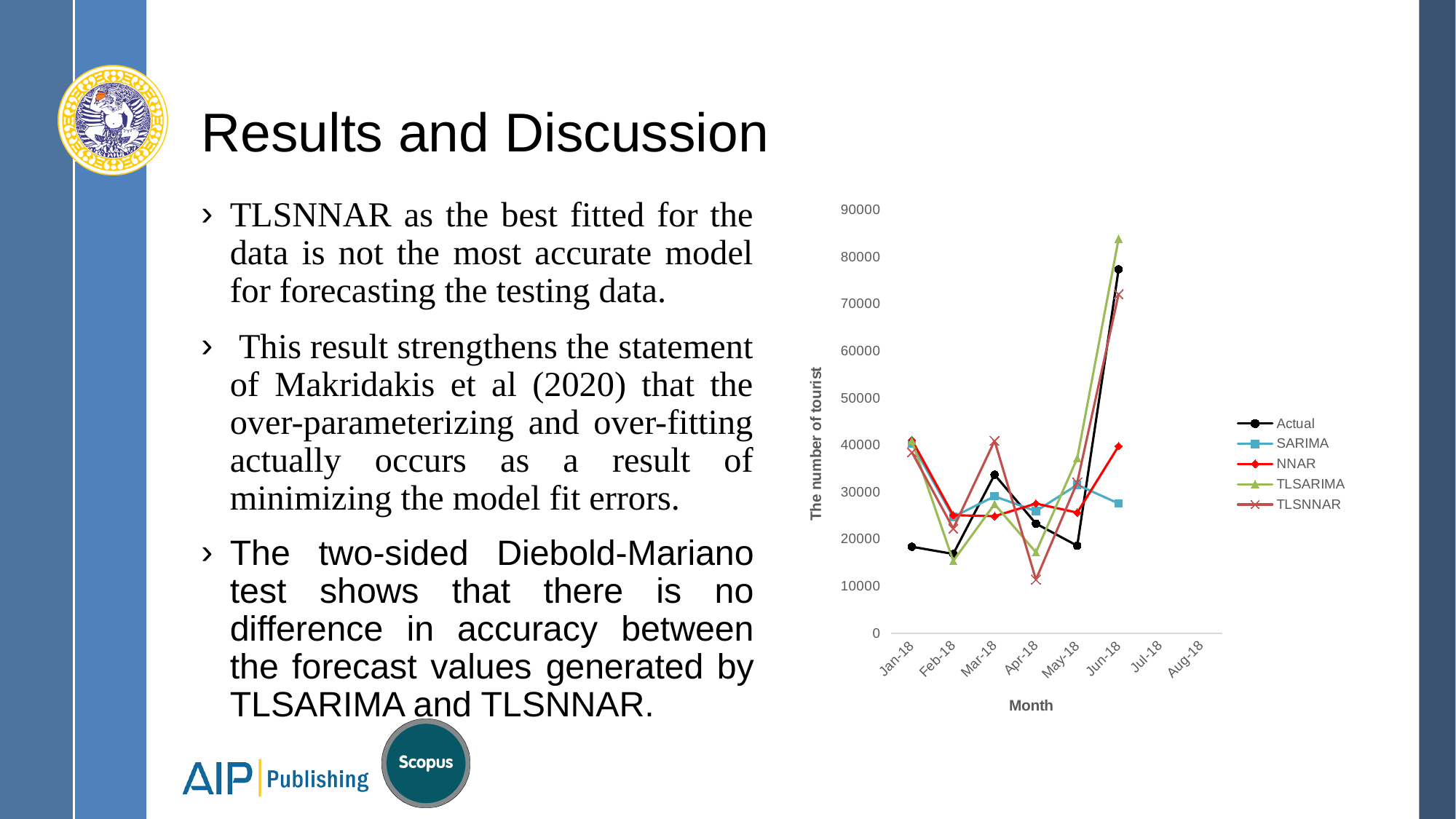

# Results and Discussion
TLSNNAR as the best fitted for the data is not the most accurate model for forecasting the testing data.
 This result strengthens the statement of Makridakis et al (2020) that the over-parameterizing and over-fitting actually occurs as a result of minimizing the model fit errors.
The two-sided Diebold-Mariano test shows that there is no difference in accuracy between the forecast values ​​generated by TLSARIMA and TLSNNAR.

[unsupported chart]